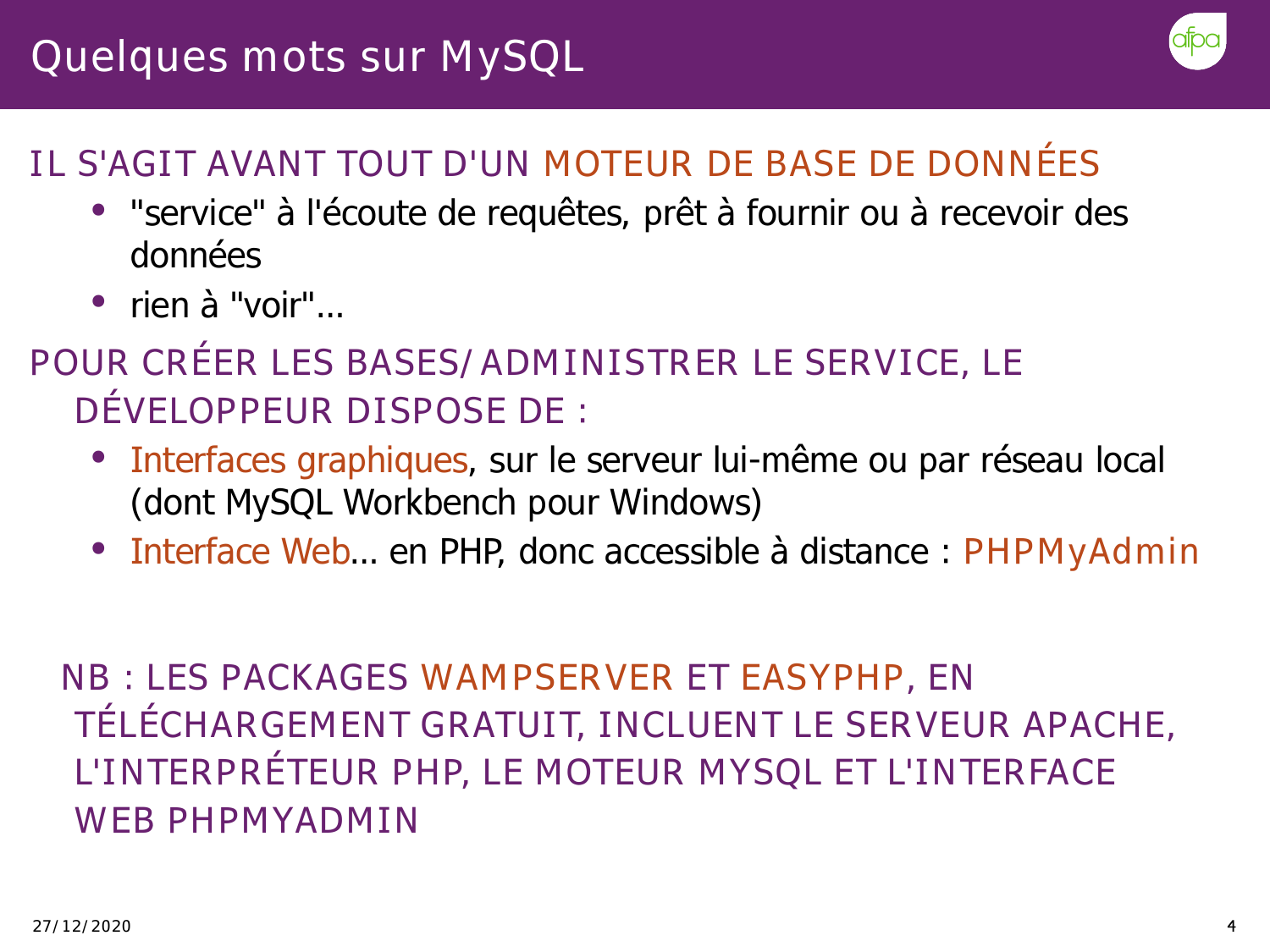

# Quelques mots sur MySQL
Il s'agit avant tout d'un moteur de base de données
"service" à l'écoute de requêtes, prêt à fournir ou à recevoir des données
rien à "voir"…
Pour créer les bases/administrer le service, le développeur dispose de :
Interfaces graphiques, sur le serveur lui-même ou par réseau local
(dont MySQL Workbench pour Windows)
Interface Web… en PHP, donc accessible à distance : PHPMyAdmin

   NB : les packages WampServer et EasyPHP, en téléchargement gratuit, incluent le serveur Apache, l'interpréteur PHP, le moteur MySQL et l'interface Web PHPMyAdmin
27/12/2020
4